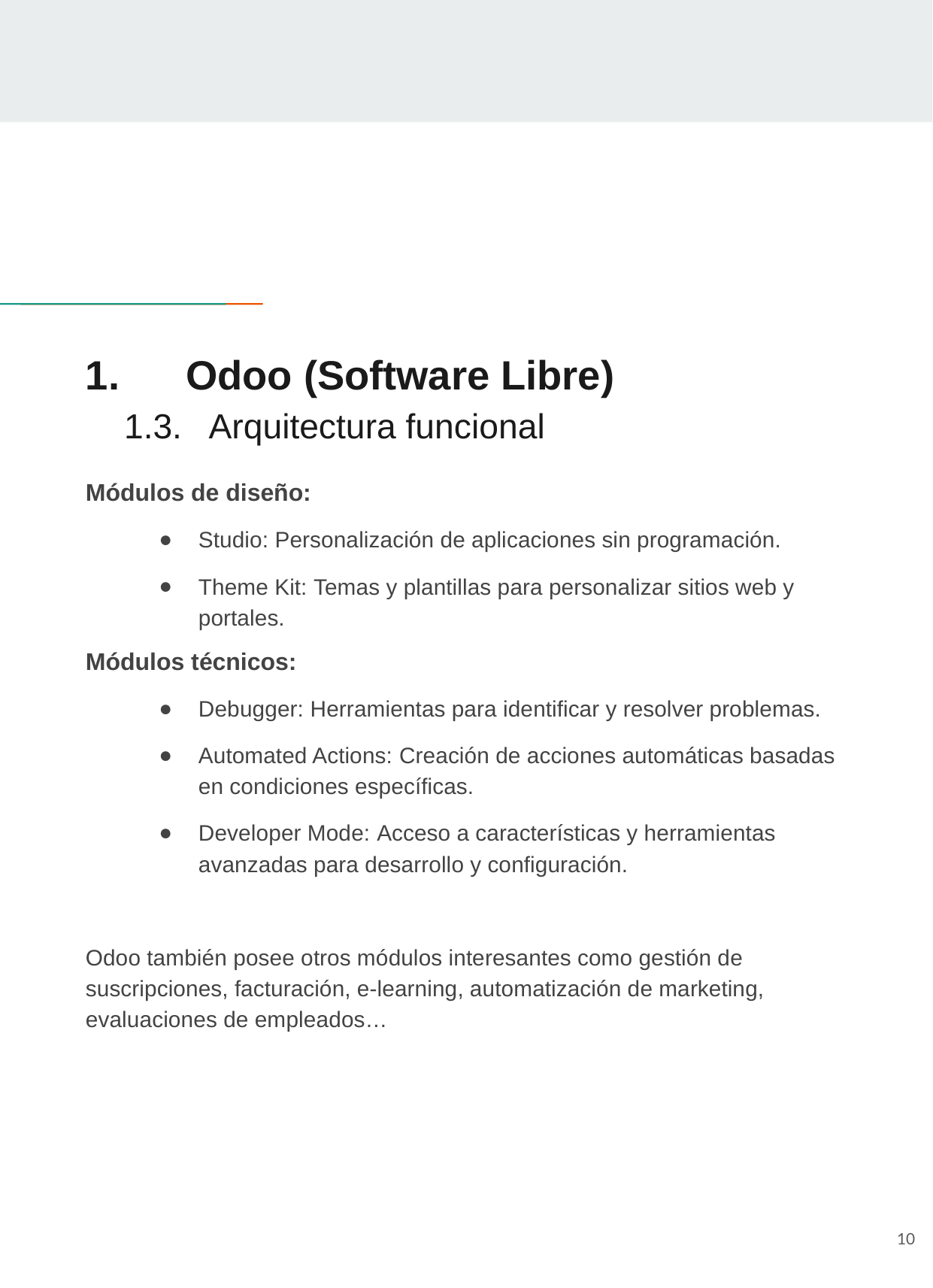

# 1.	Odoo (Software Libre)
    1.3.   Arquitectura funcional
Módulos de diseño:
Studio: Personalización de aplicaciones sin programación.
Theme Kit: Temas y plantillas para personalizar sitios web y portales.
Módulos técnicos:
Debugger: Herramientas para identificar y resolver problemas.
Automated Actions: Creación de acciones automáticas basadas en condiciones específicas.
Developer Mode: Acceso a características y herramientas avanzadas para desarrollo y configuración.

Odoo también posee otros módulos interesantes como gestión de suscripciones, facturación, e-learning, automatización de marketing, evaluaciones de empleados…

10